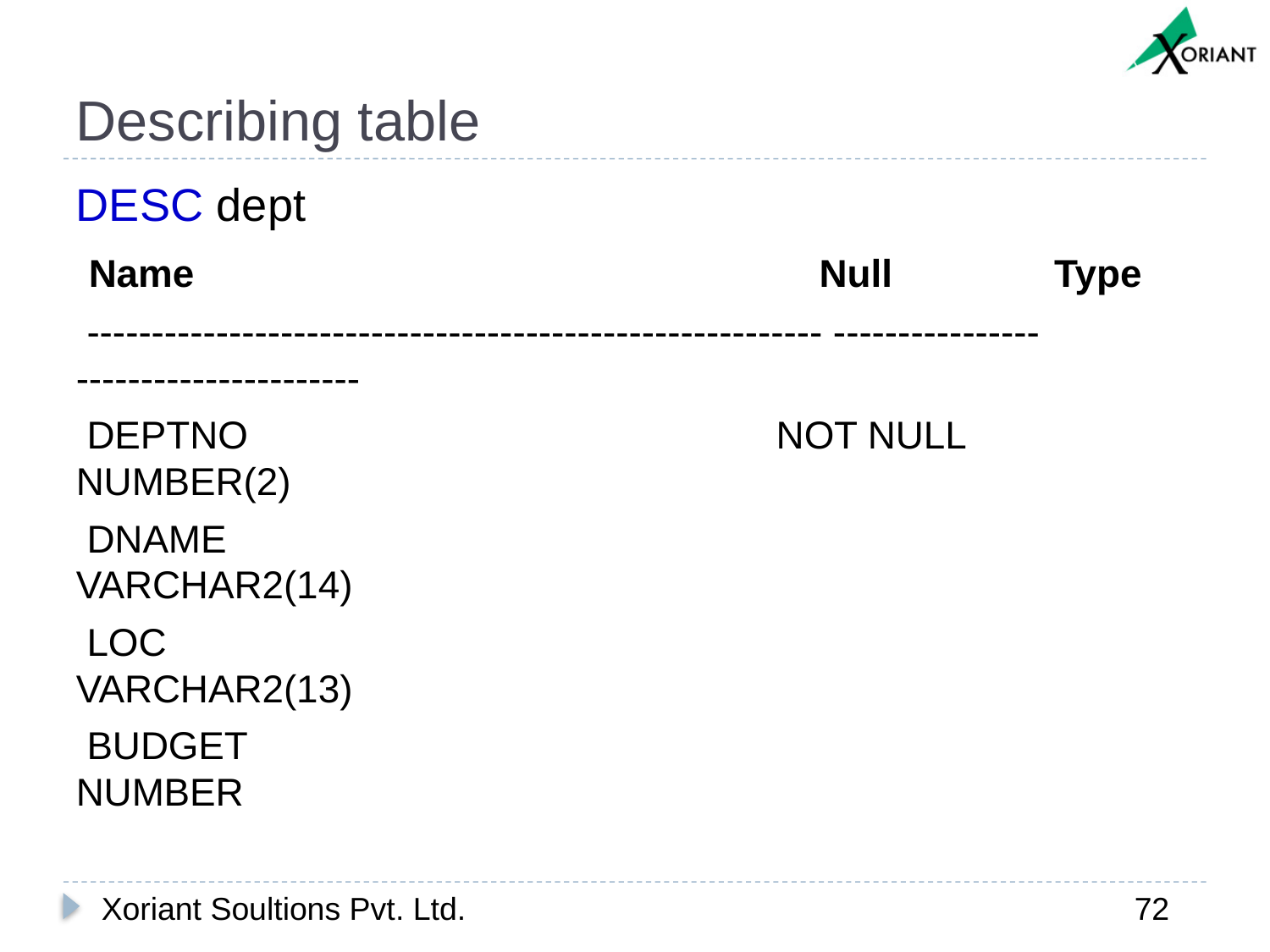

# Describing table
DESC dept
 Name                                                          Null               Type
 --------------------------------------------------------- ---------------- 	----------------------
 DEPTNO                                                 NOT NULL 	NUMBER(2)
 DNAME                                                                  	VARCHAR2(14)
 LOC                                                                                   VARCHAR2(13)
 BUDGET                                                                           NUMBER

Xoriant Soultions Pvt. Ltd.
72